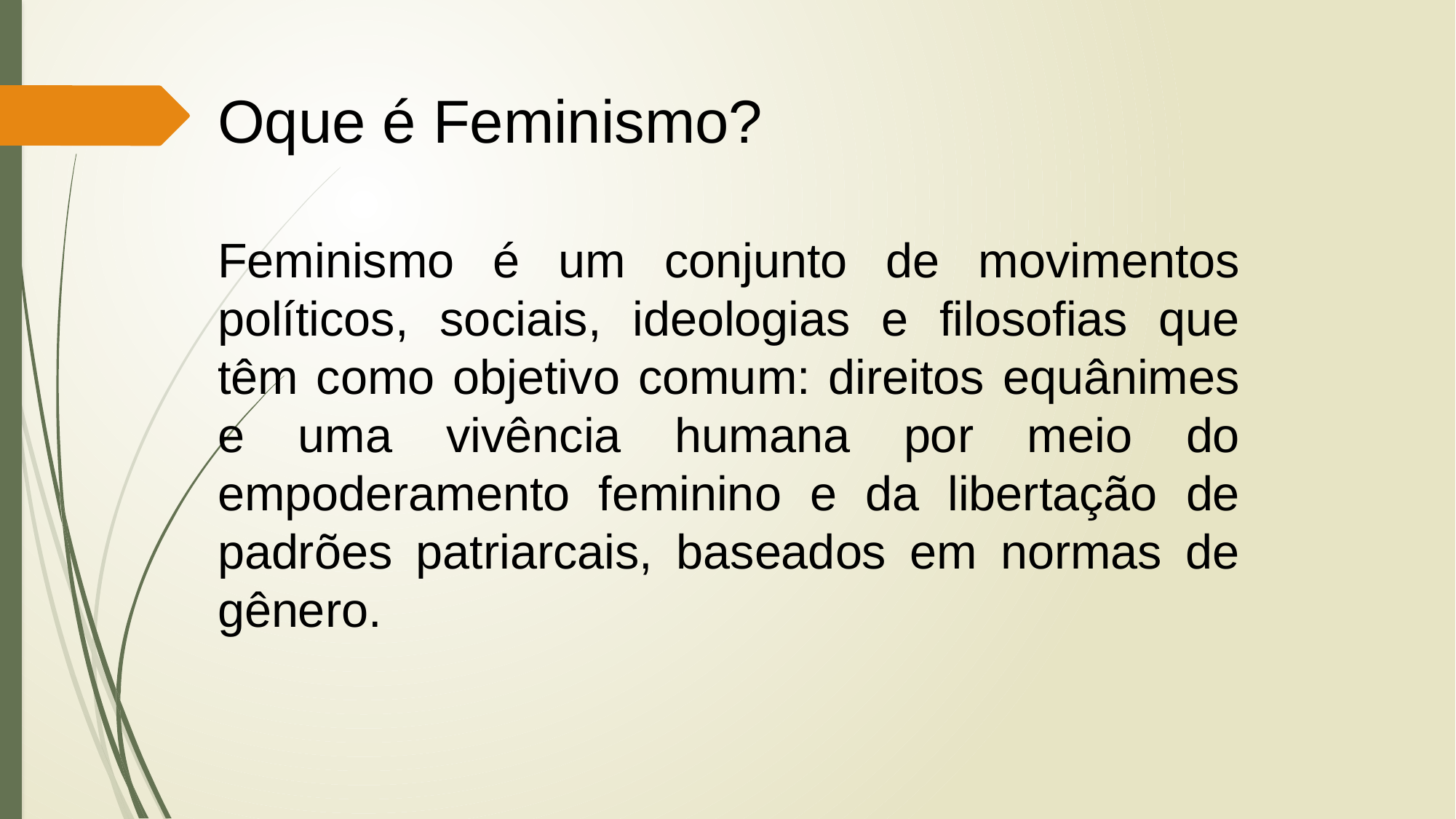

Oque é Feminismo?
Feminismo é um conjunto de movimentos políticos, sociais, ideologias e filosofias que têm como objetivo comum: direitos equânimes e uma vivência humana por meio do empoderamento feminino e da libertação de padrões patriarcais, baseados em normas de gênero.